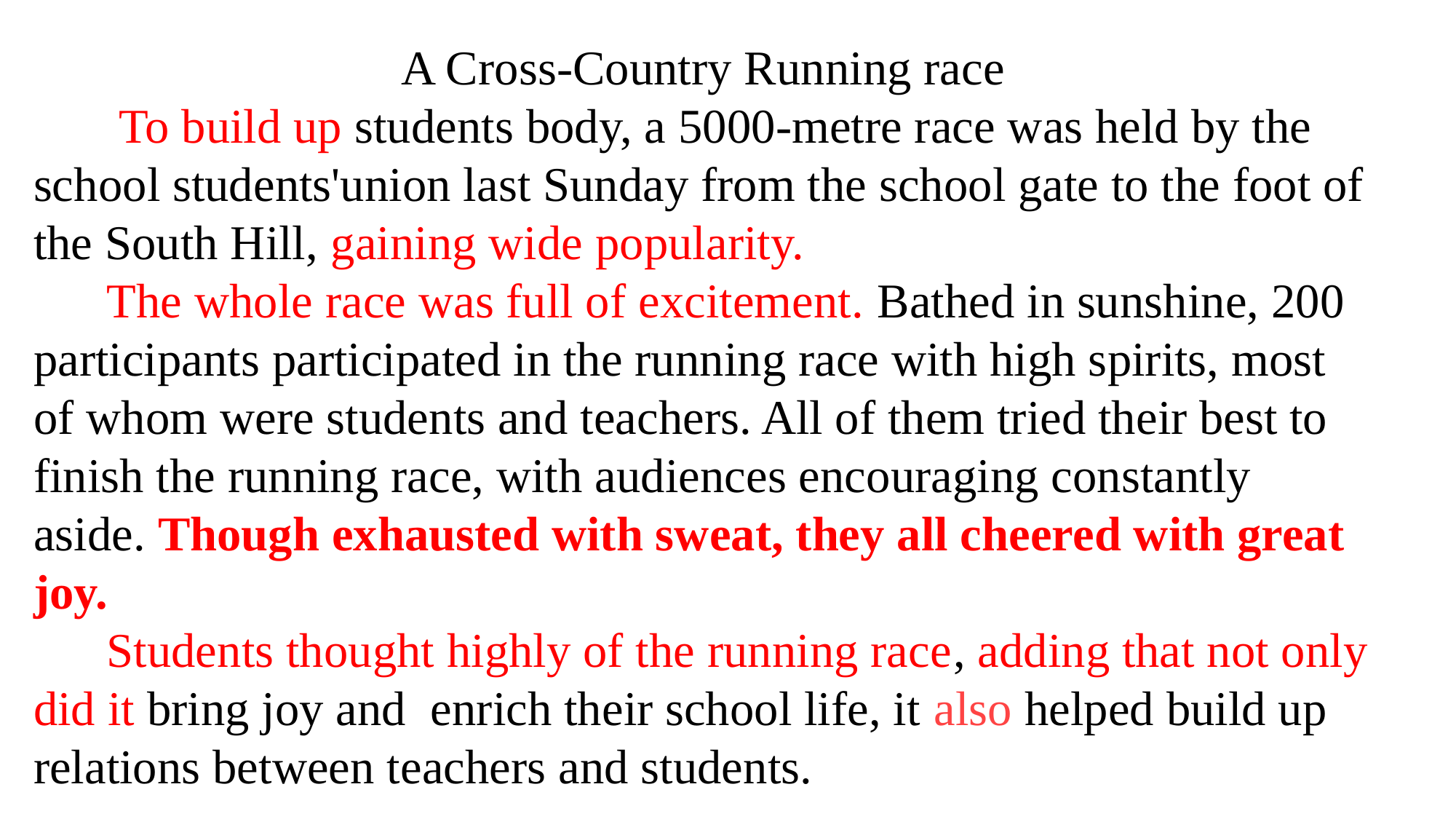

A Cross-Country Running race
       To build up students body, a 5000-metre race was held by the school students'union last Sunday from the school gate to the foot of the South Hill, gaining wide popularity.
      The whole race was full of excitement. Bathed in sunshine, 200 participants participated in the running race with high spirits, most of whom were students and teachers. All of them tried their best to finish the running race, with audiences encouraging constantly aside. Though exhausted with sweat, they all cheered with great joy.
      Students thought highly of the running race, adding that not only did it bring joy and  enrich their school life, it also helped build up relations between teachers and students.